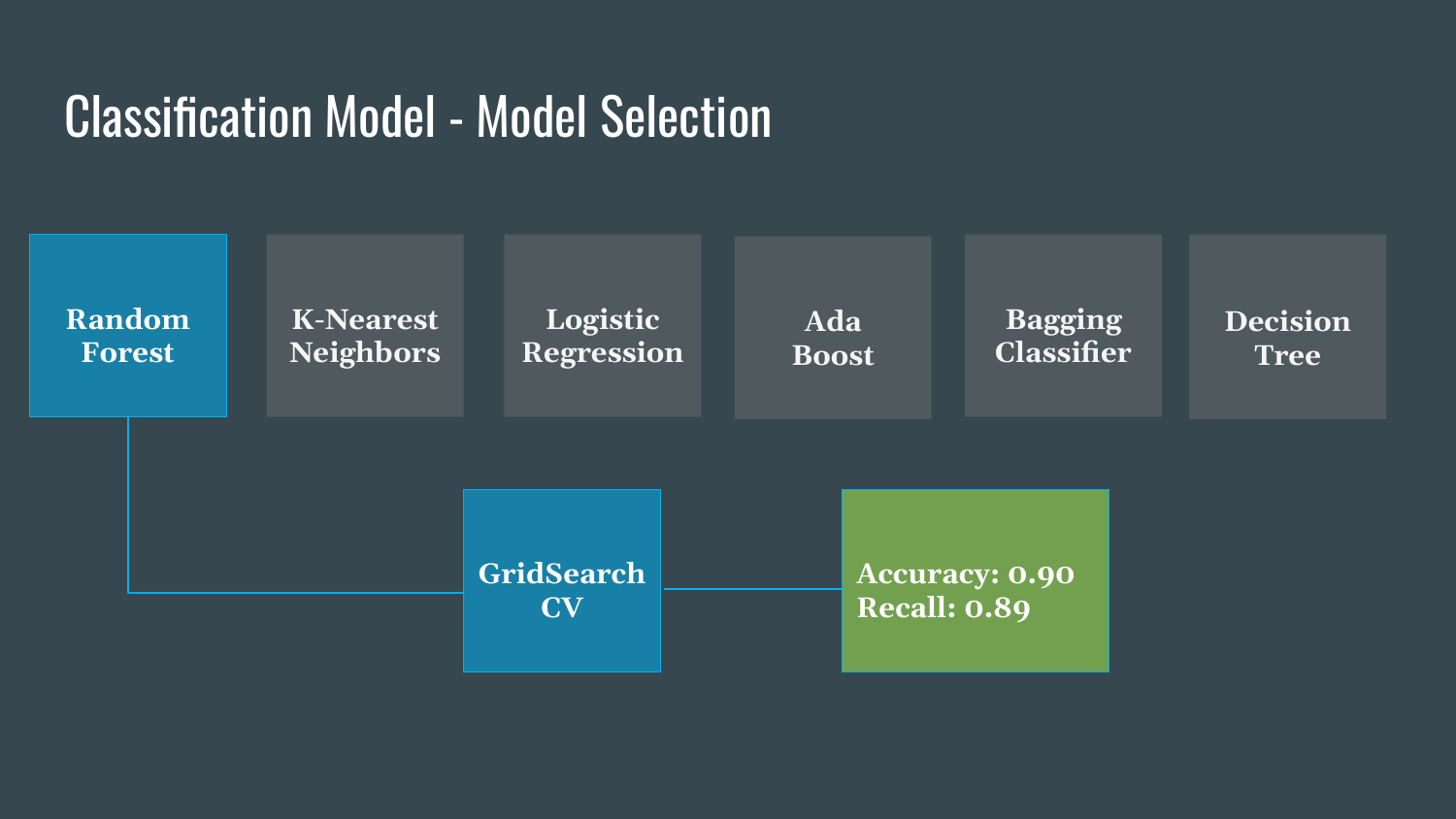

# Classification Model - Model Selection

Random Forest

K-Nearest Neighbors

Logistic Regression

Bagging
Classifier

Decision
Tree

Ada
Boost

Accuracy: 0.90
Recall: 0.89

GridSearch CV